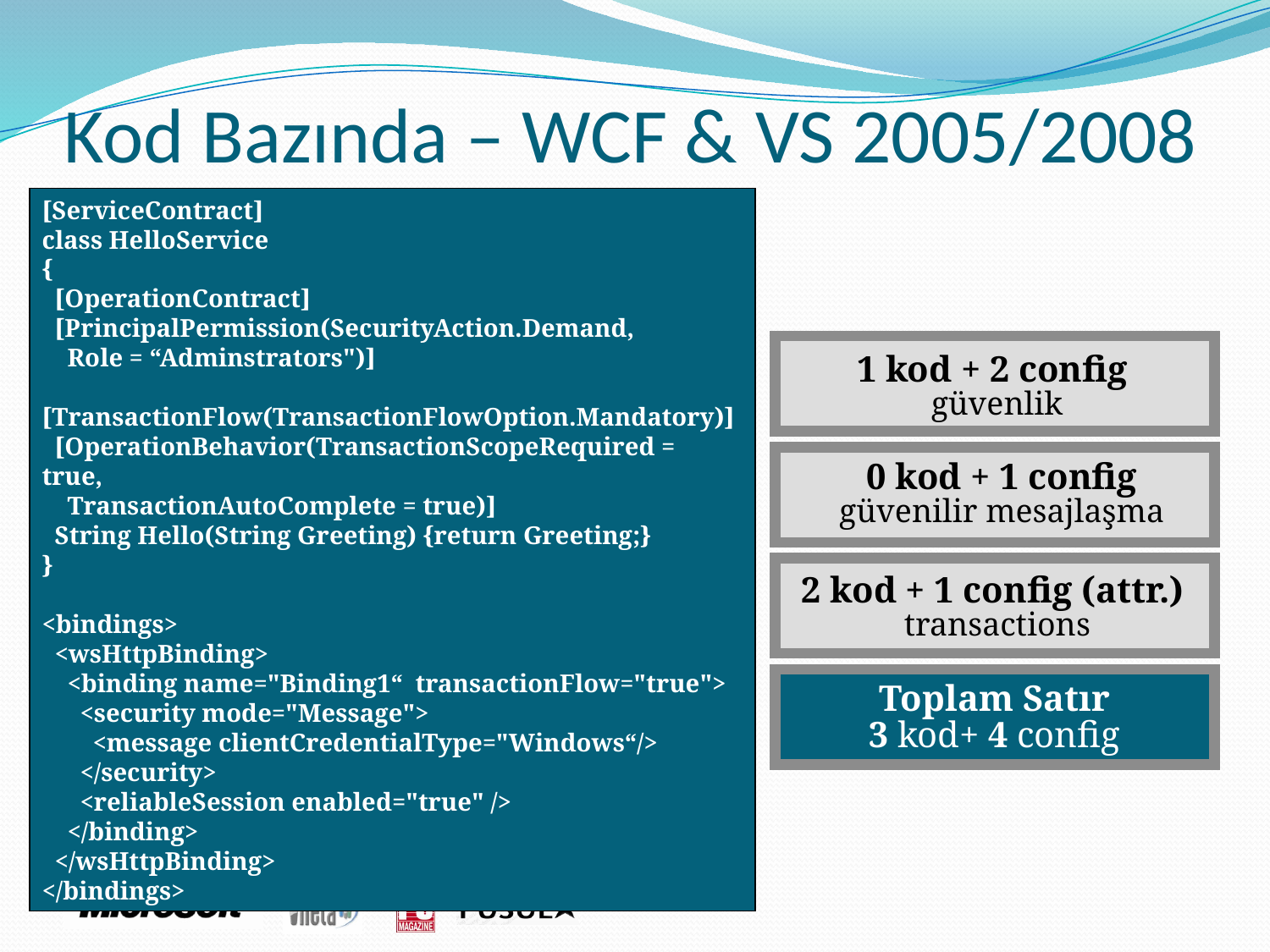

# Kod Bazında – WCF & VS 2005/2008
[ServiceContract]
class HelloService
{
  [OperationContract]
  [PrincipalPermission(SecurityAction.Demand,
    Role = “Adminstrators")]
  [TransactionFlow(TransactionFlowOption.Mandatory)]
  [OperationBehavior(TransactionScopeRequired = true,
    TransactionAutoComplete = true)]
  String Hello(String Greeting) {return Greeting;}
}

<bindings>
  <wsHttpBinding>
    <binding name="Binding1“  transactionFlow="true">
      <security mode="Message">
        <message clientCredentialType="Windows“/>
      </security>
      <reliableSession enabled="true" />
    </binding>
  </wsHttpBinding>
</bindings>

1 kod + 2 config
güvenlik

0 kod + 1 config güvenilir mesajlaşma

2 kod + 1 config (attr.)
transactions

Toplam Satır
3 kod+ 4 config